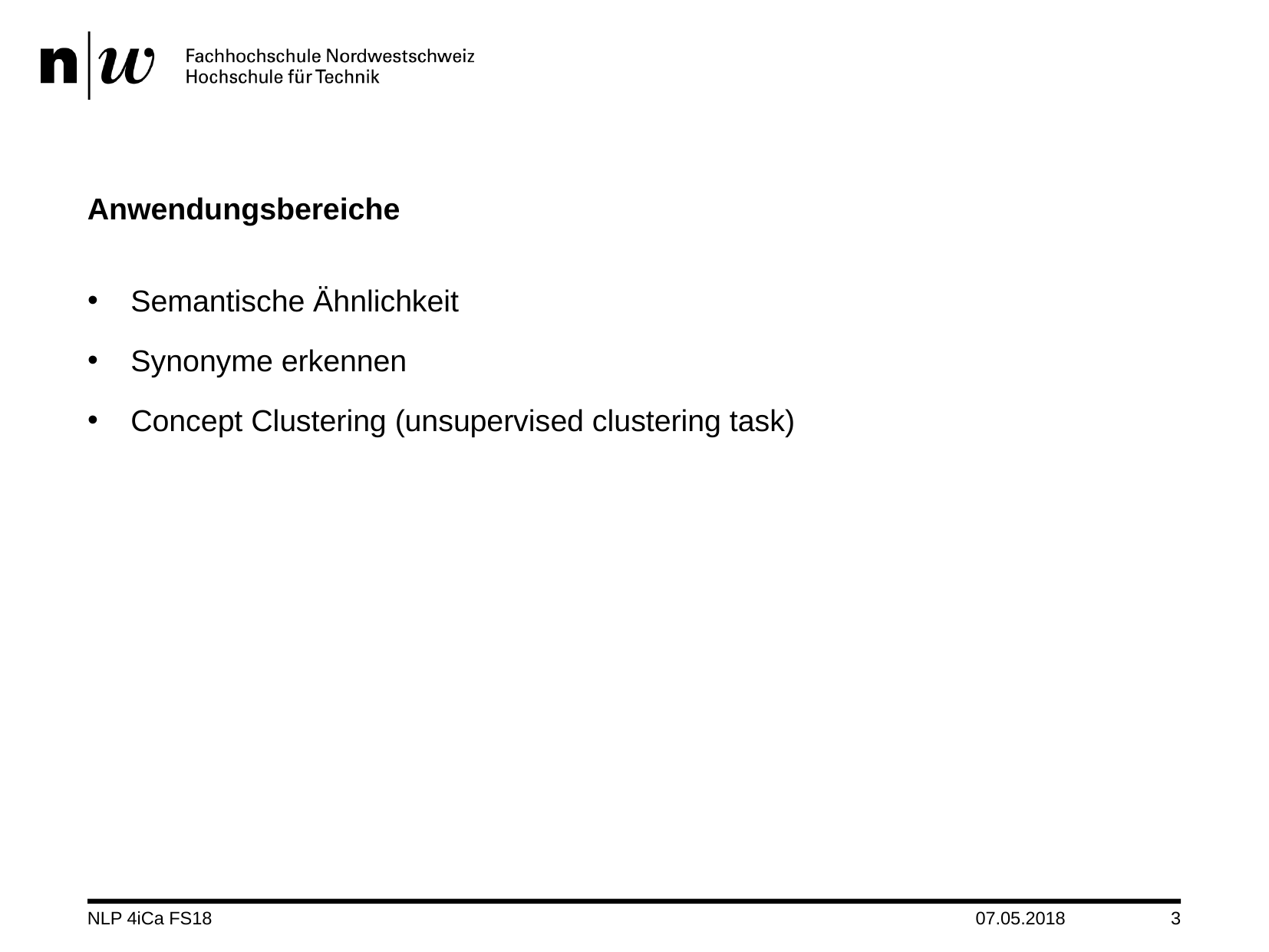

# Anwendungsbereiche
Semantische Ähnlichkeit
Synonyme erkennen
Concept Clustering (unsupervised clustering task)
NLP 4iCa FS18
07.05.2018
3